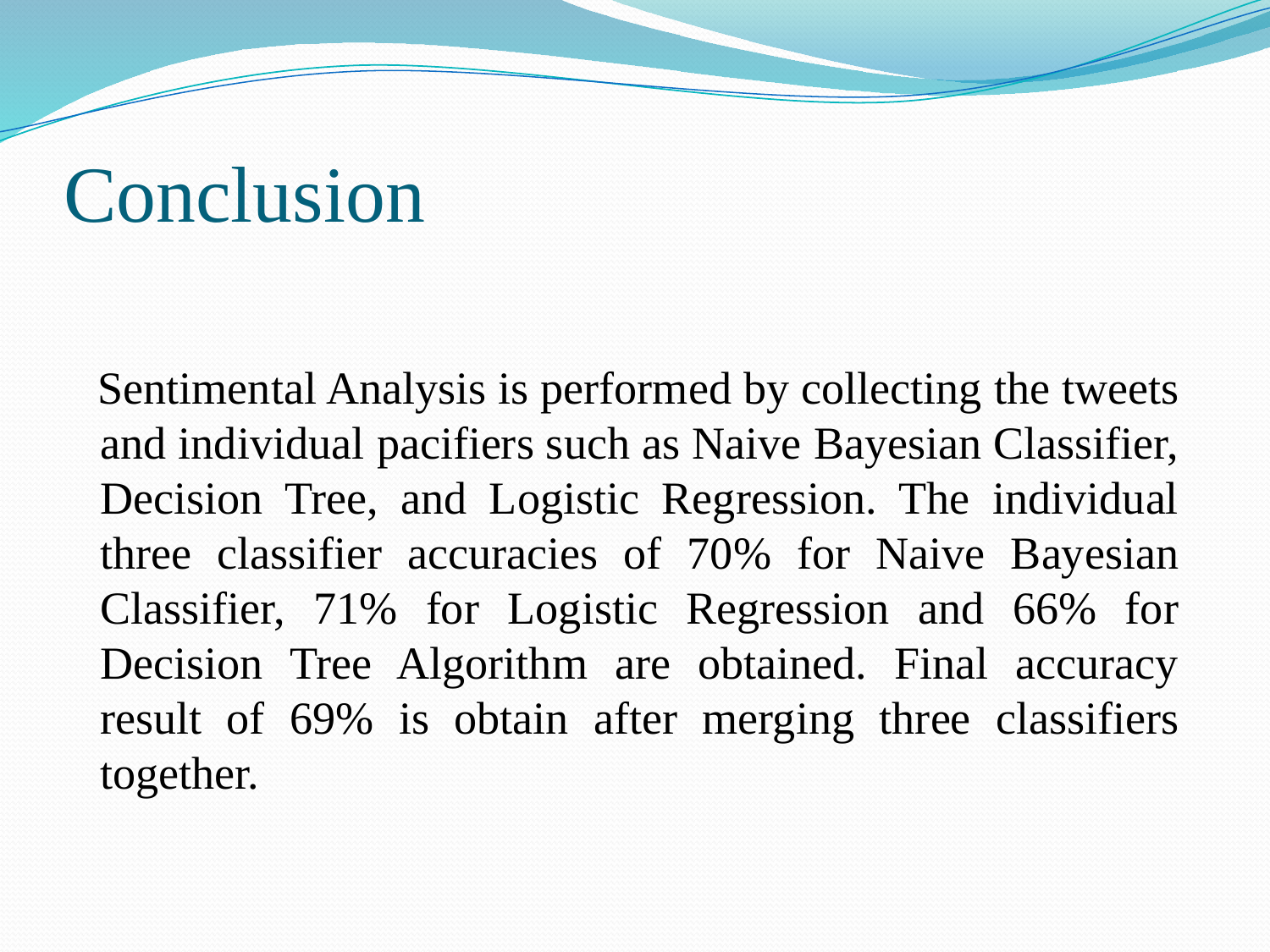

# Conclusion

   Sentimental Analysis is performed by collecting the tweets and individual pacifiers such as Naive Bayesian Classifier, Decision Tree, and Logistic Regression. The individual three classifier accuracies of 70% for Naive Bayesian Classifier, 71% for Logistic Regression and 66% for Decision Tree Algorithm are obtained. Final accuracy result of 69% is obtain after merging three classifiers together.